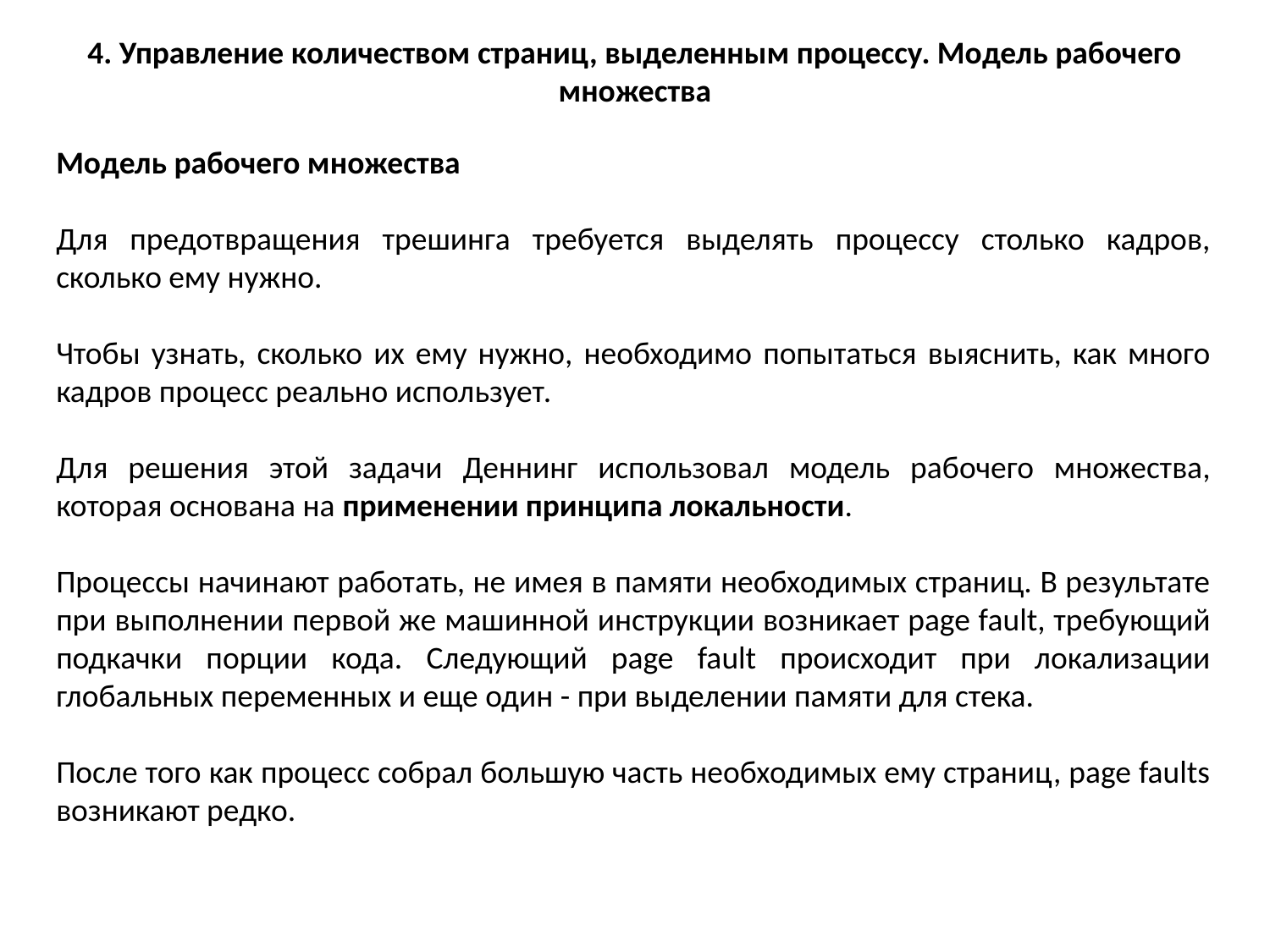

4. Управление количеством страниц, выделенным процессу. Модель рабочего множества
Модель рабочего множества

Для предотвращения трешинга требуется выделять процессу столько кадров, сколько ему нужно.

Чтобы узнать, сколько их ему нужно, необходимо попытаться выяснить, как много кадров процесс реально использует.

Для решения этой задачи Деннинг использовал модель рабочего множества, которая основана на применении принципа локальности.

Процессы начинают работать, не имея в памяти необходимых страниц. В результате при выполнении первой же машинной инструкции возникает page fault, требующий подкачки порции кода. Следующий page fault происходит при локализации глобальных переменных и еще один - при выделении памяти для стека.

После того как процесс собрал большую часть необходимых ему страниц, page faults возникают редко.